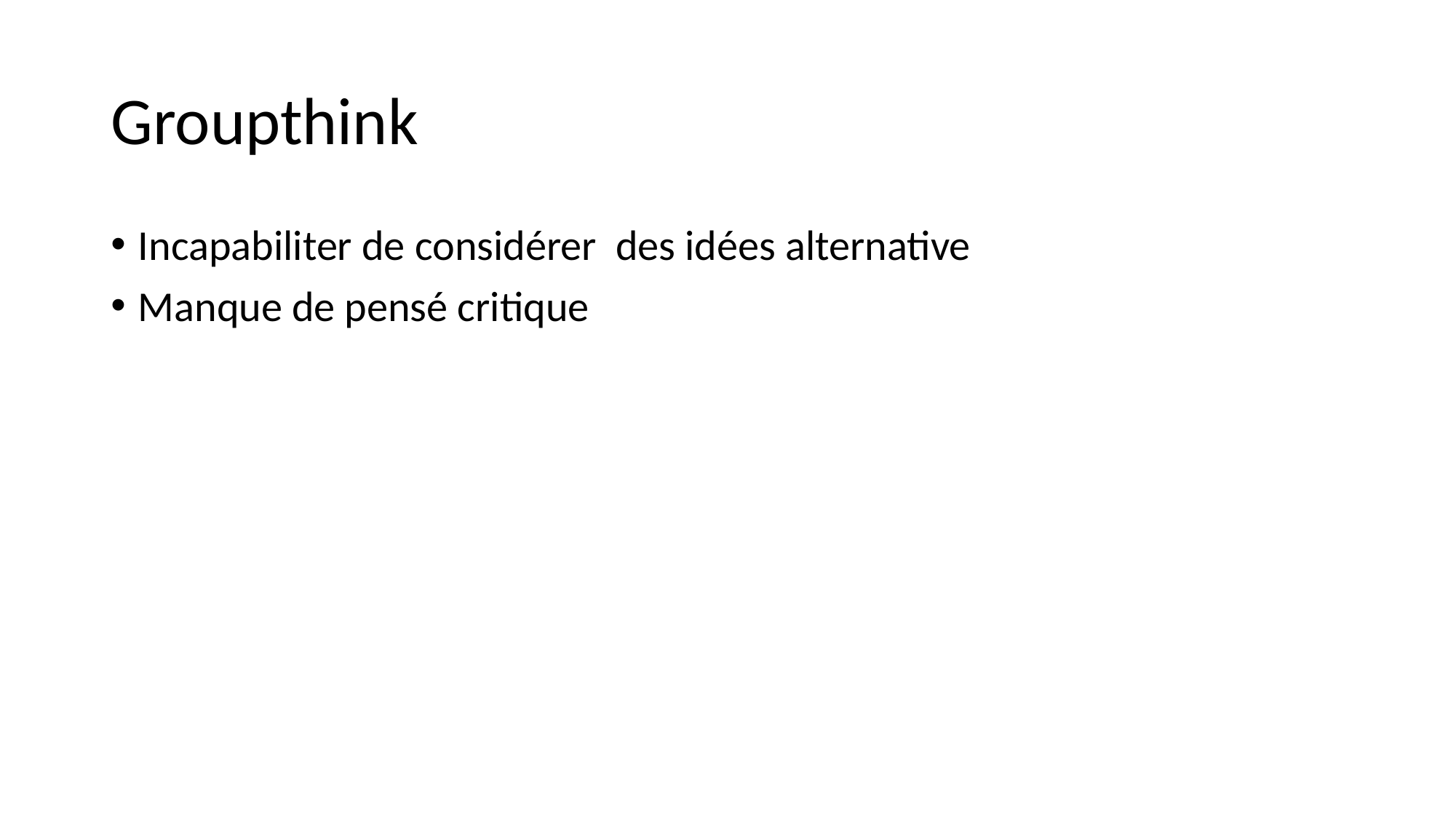

# Groupthink
Incapabiliter de considérer  des idées alternative
Manque de pensé critique